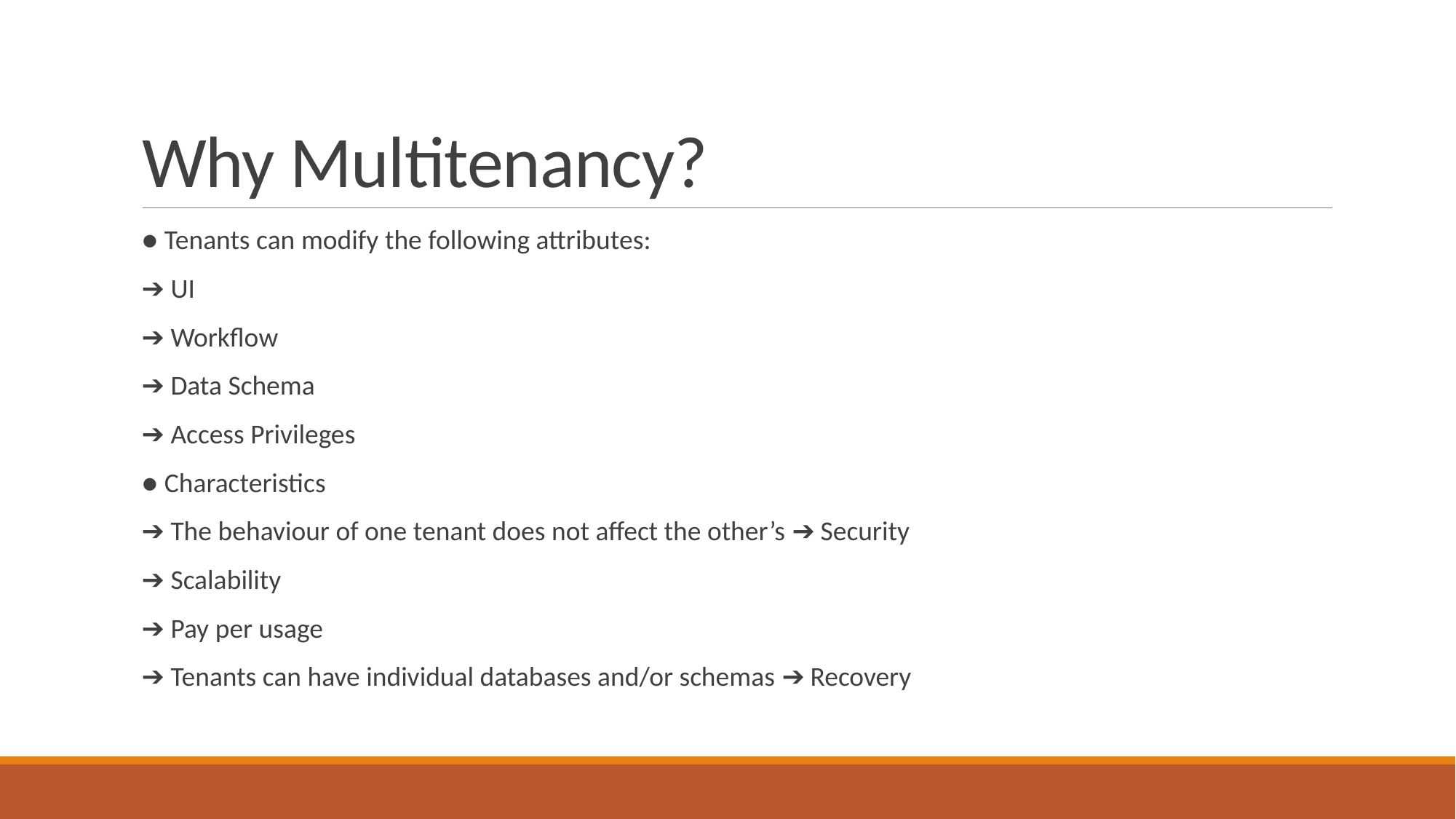

# Why Multitenancy?
● Tenants can modify the following attributes:
➔ UI
➔ Workflow
➔ Data Schema
➔ Access Privileges
● Characteristics
➔ The behaviour of one tenant does not affect the other’s ➔ Security
➔ Scalability
➔ Pay per usage
➔ Tenants can have individual databases and/or schemas ➔ Recovery